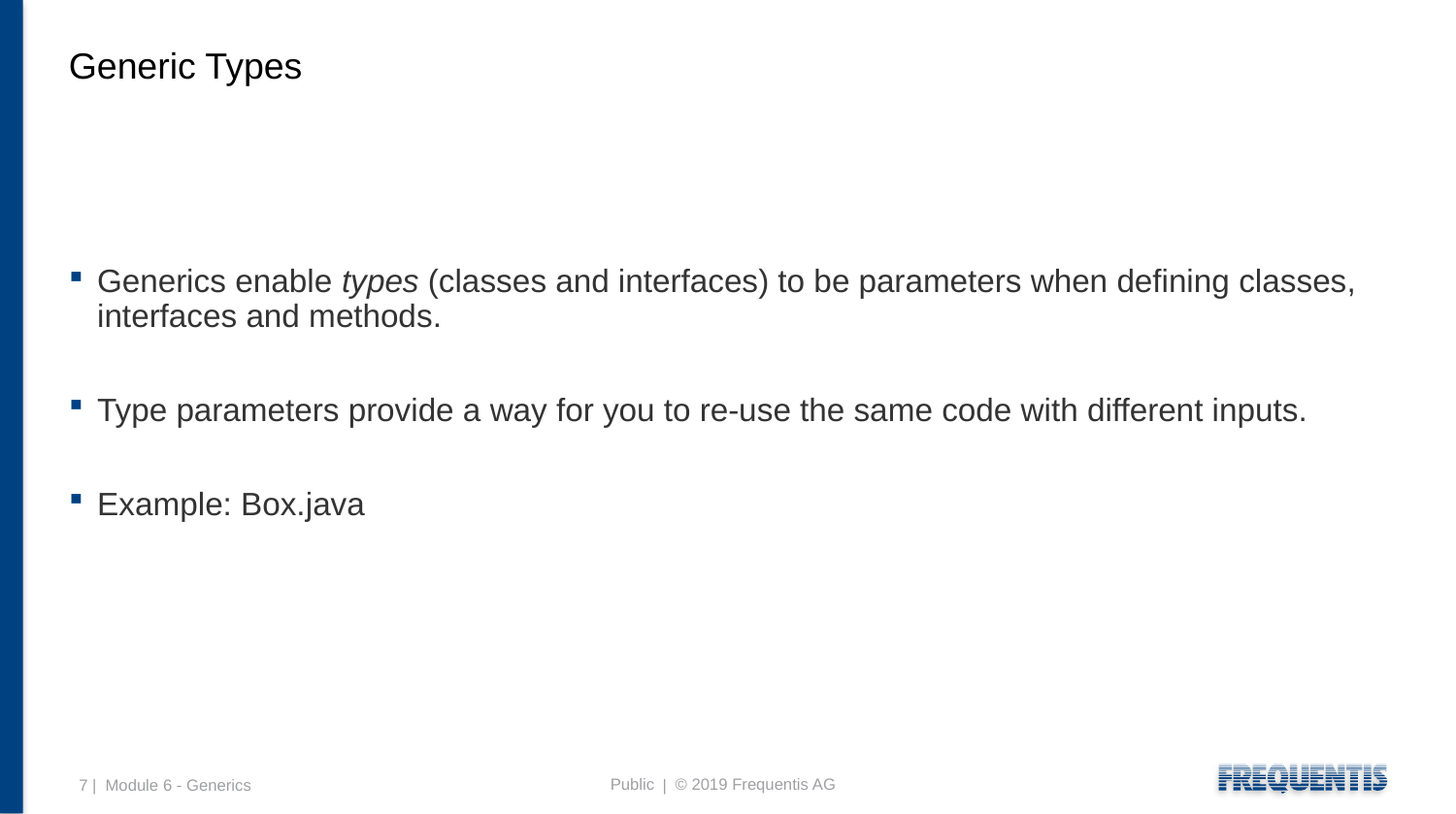

# Generic Types

Generics enable types (classes and interfaces) to be parameters when defining classes, interfaces and methods.

Type parameters provide a way for you to re-use the same code with different inputs.

Example: Box.java